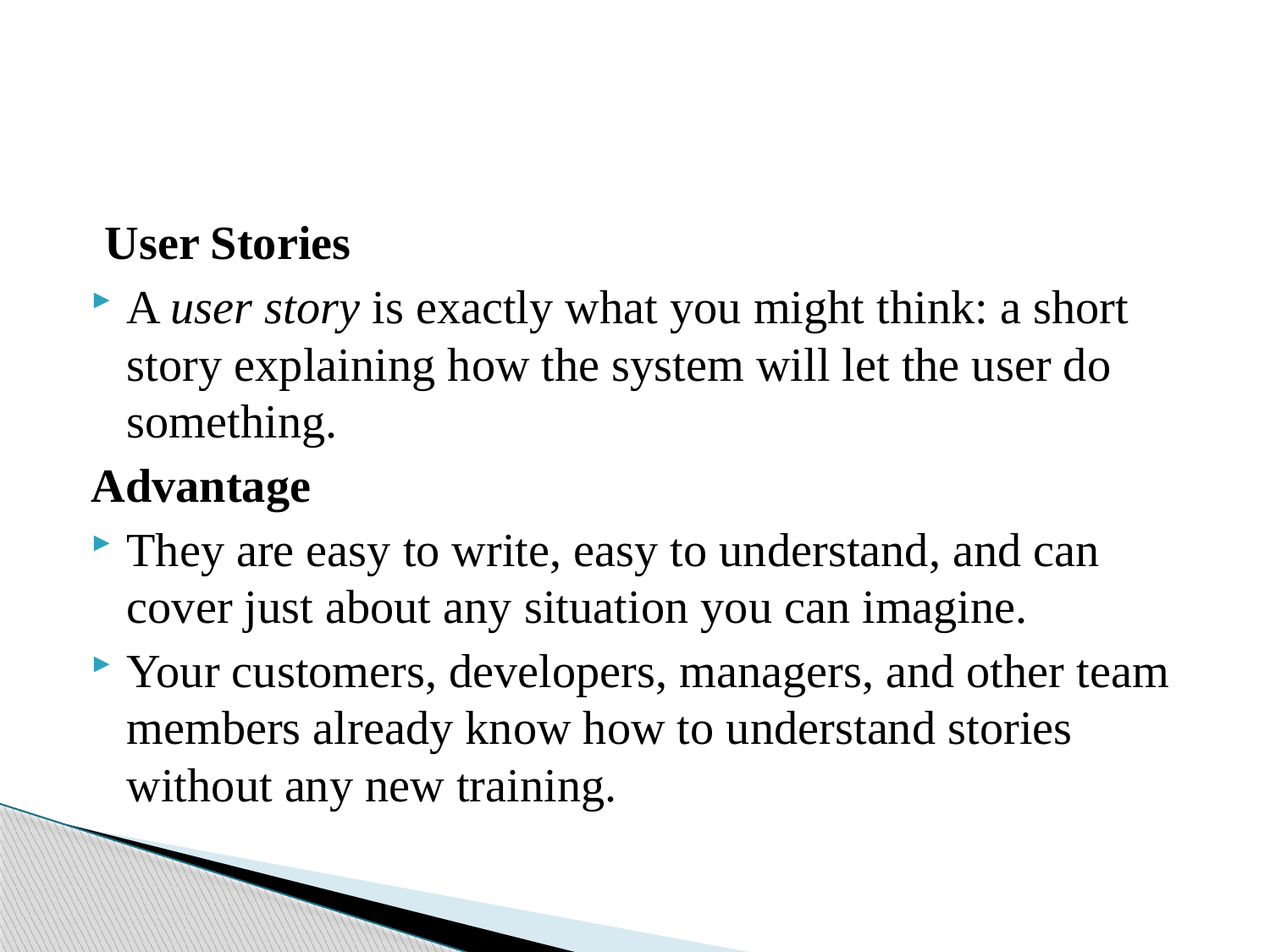

#
 User Stories
A user story is exactly what you might think: a short story explaining how the system will let the user do something.
Advantage
They are easy to write, easy to understand, and can cover just about any situation you can imagine.
Your customers, developers, managers, and other team members already know how to understand stories without any new training.